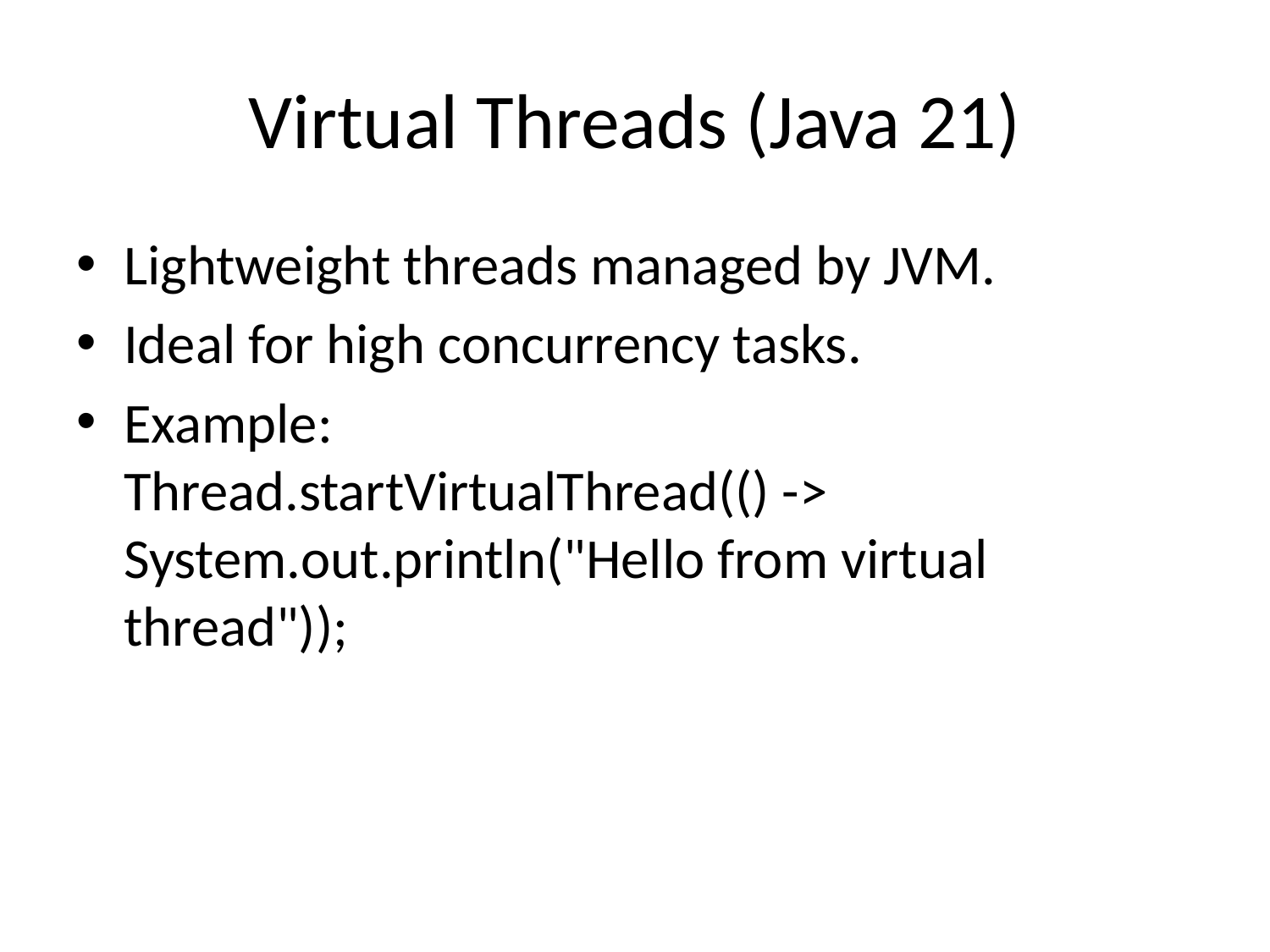

# Virtual Threads (Java 21)
Lightweight threads managed by JVM.
Ideal for high concurrency tasks.
Example:
Thread.startVirtualThread(() -> System.out.println("Hello from virtual thread"));